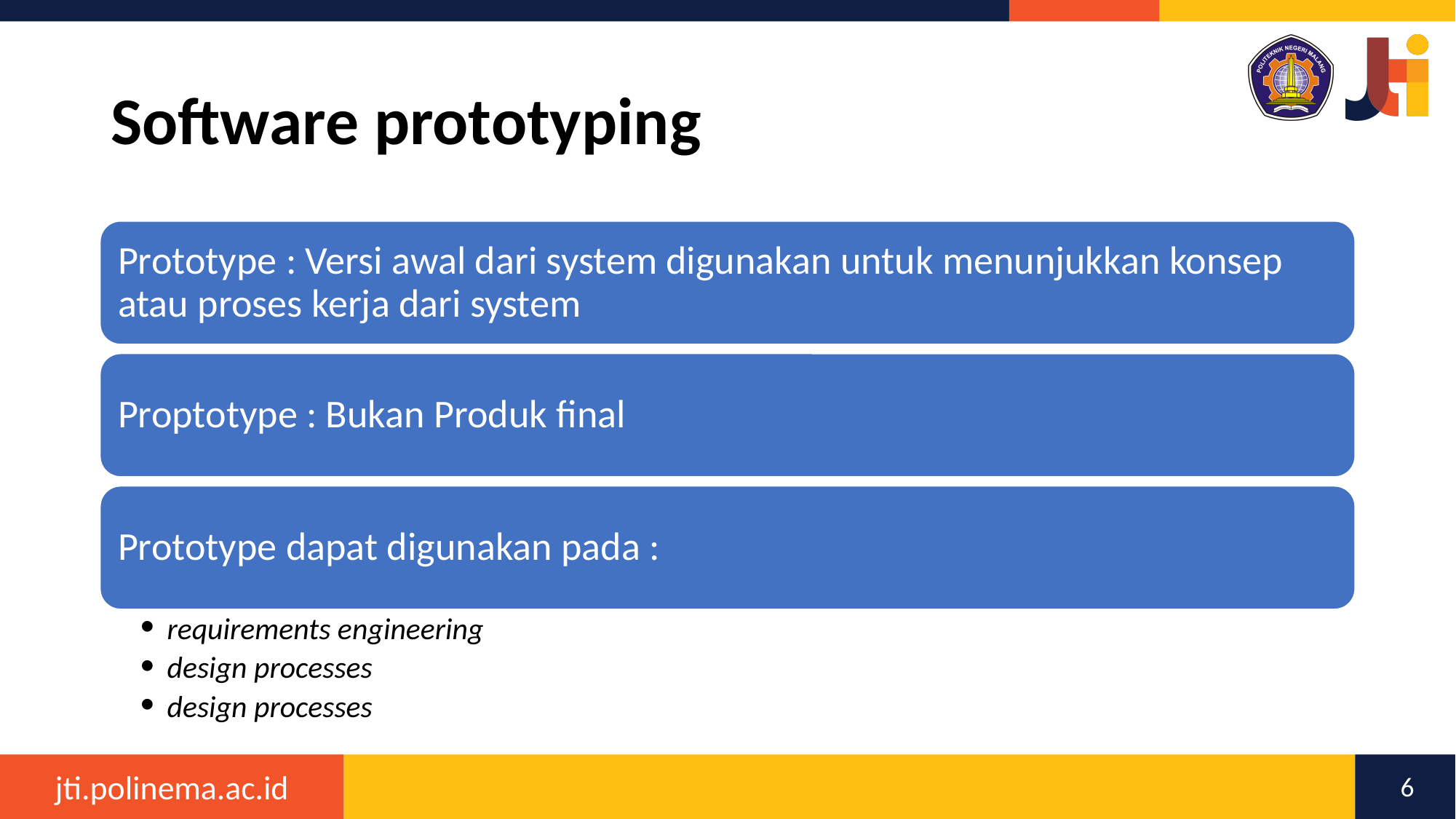

# Software prototyping

Prototype : Versi awal dari system digunakan untuk menunjukkan konsep atau proses kerja dari system

Proptotype : Bukan Produk final

Prototype dapat digunakan pada :

requirements engineering
design processes
design processes

6